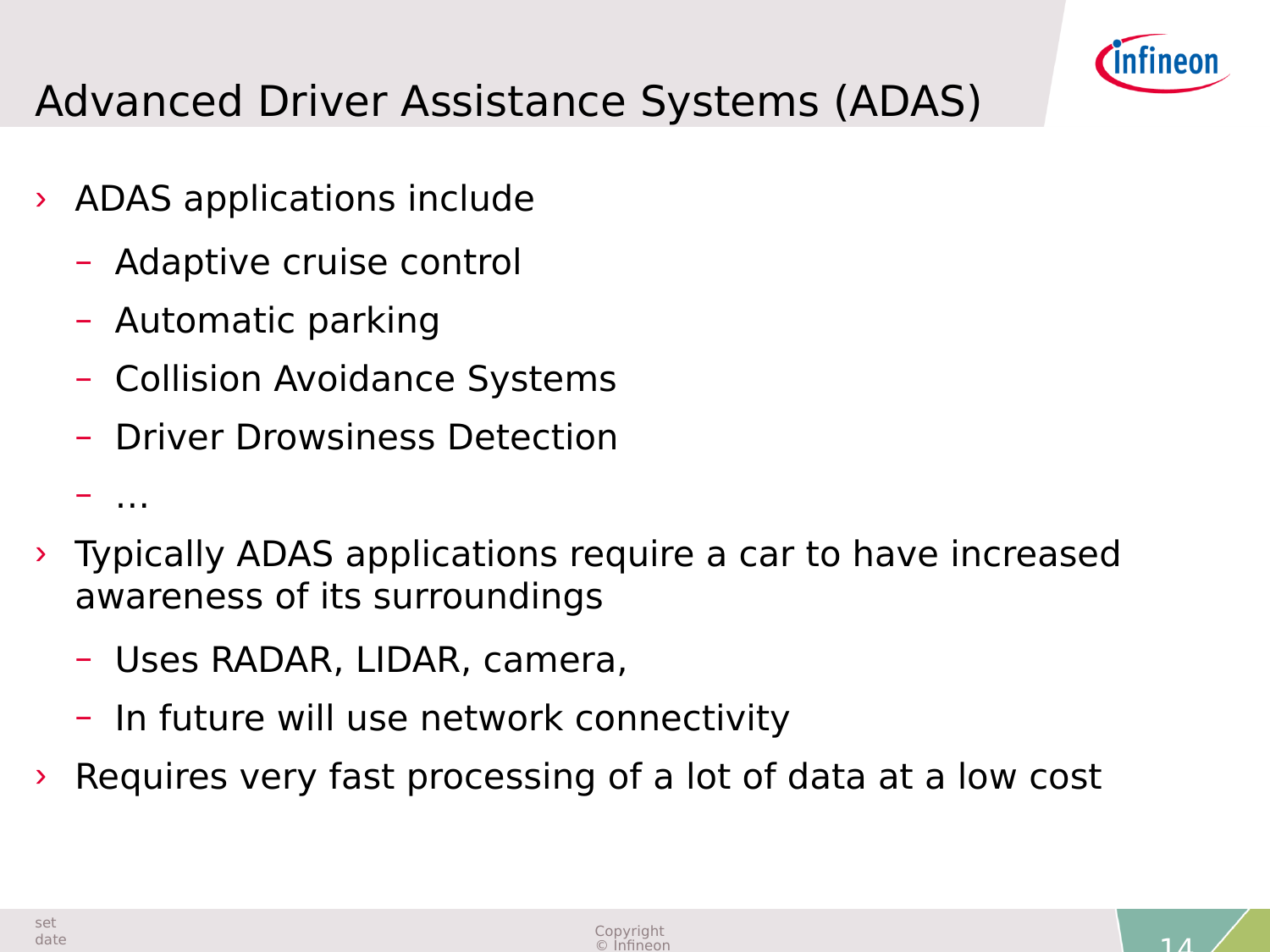

# Advanced Driver Assistance Systems (ADAS)
ADAS applications include
Adaptive cruise control
Automatic parking
Collision Avoidance Systems
Driver Drowsiness Detection
…
Typically ADAS applications require a car to have increased awareness of its surroundings
Uses RADAR, LIDAR, camera,
In future will use network connectivity
Requires very fast processing of a lot of data at a low cost
 14
set date
Copyright © Infineon Technologies AG 2015. All rights reserved.